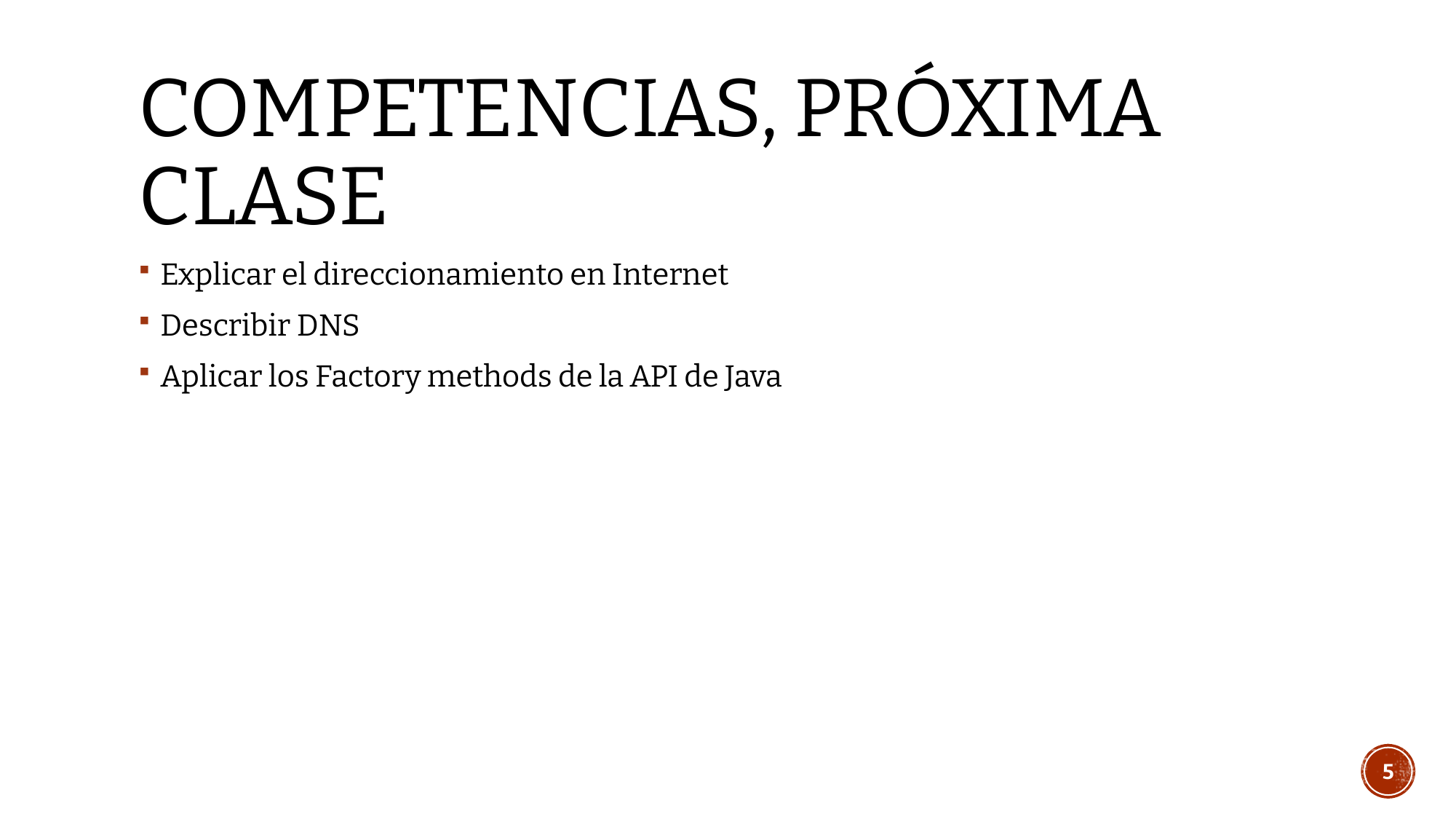

# Competencias, próxima clase
Explicar el direccionamiento en Internet
Describir DNS
Aplicar los Factory methods de la API de Java
5